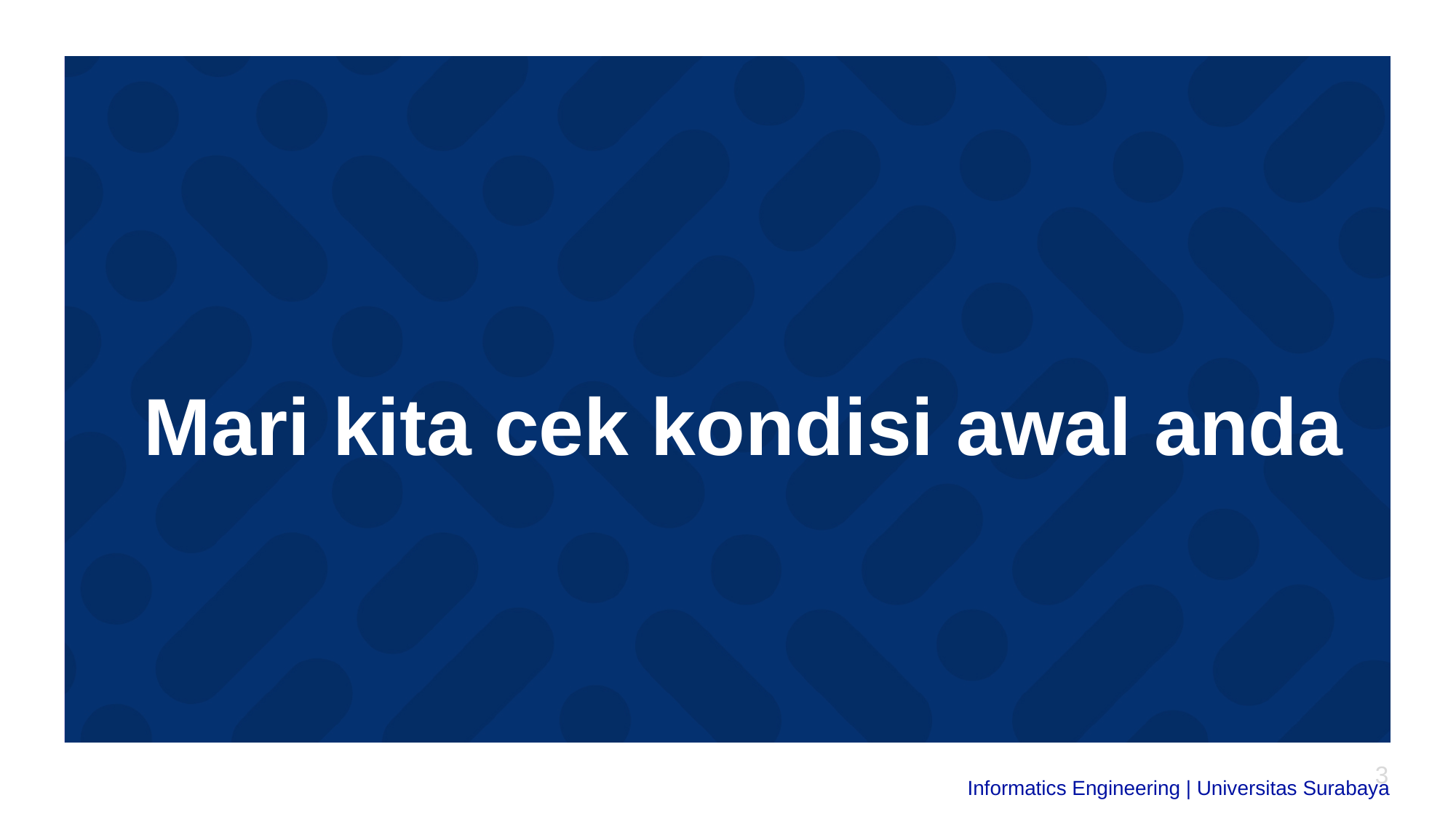

# Mari kita cek kondisi awal anda
3
Informatics Engineering | Universitas Surabaya